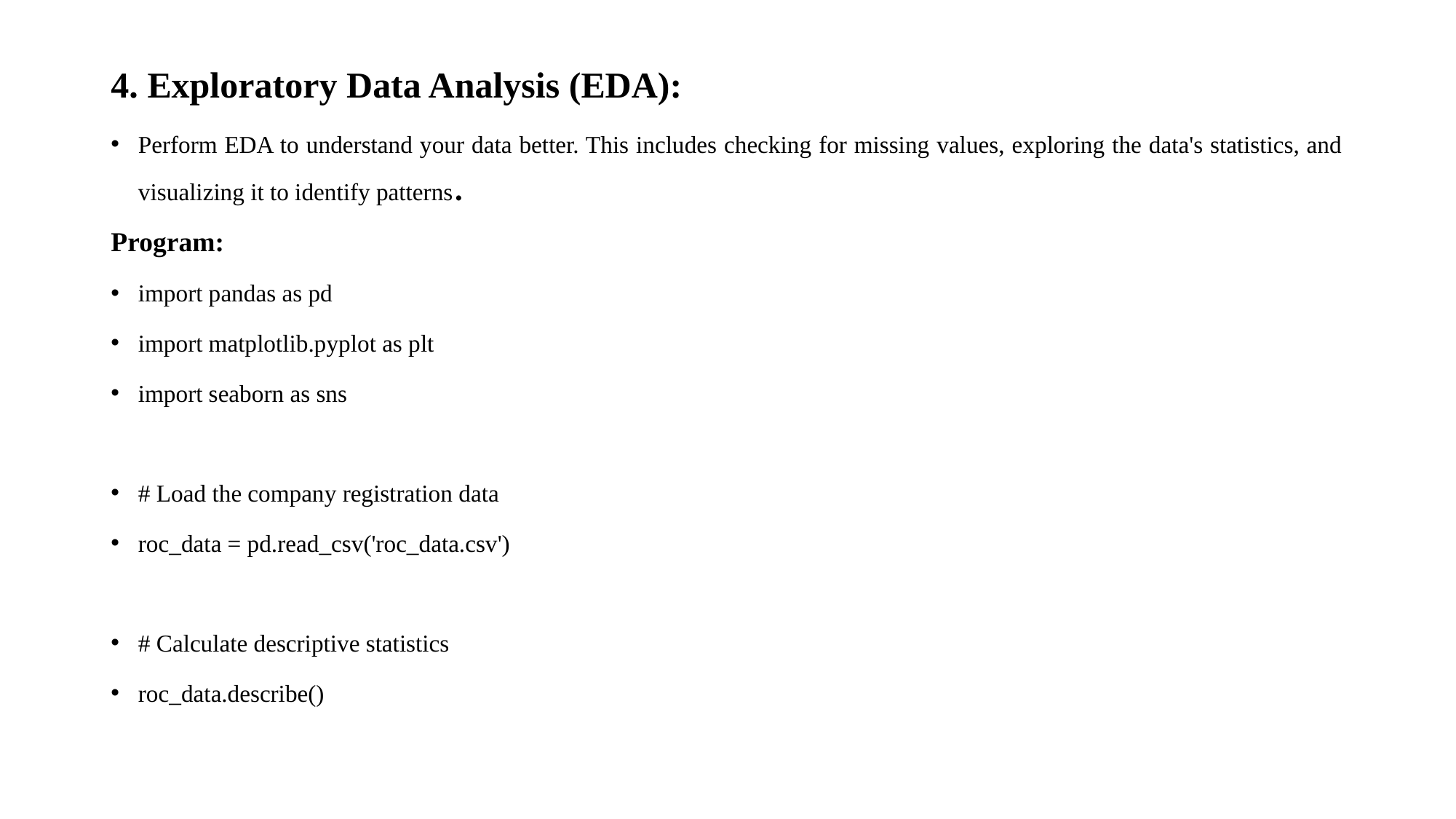

# 4. Exploratory Data Analysis (EDA):
Perform EDA to understand your data better. This includes checking for missing values, exploring the data's statistics, and visualizing it to identify patterns.
Program:
import pandas as pd
import matplotlib.pyplot as plt
import seaborn as sns

# Load the company registration data
roc_data = pd.read_csv('roc_data.csv')

# Calculate descriptive statistics
roc_data.describe()